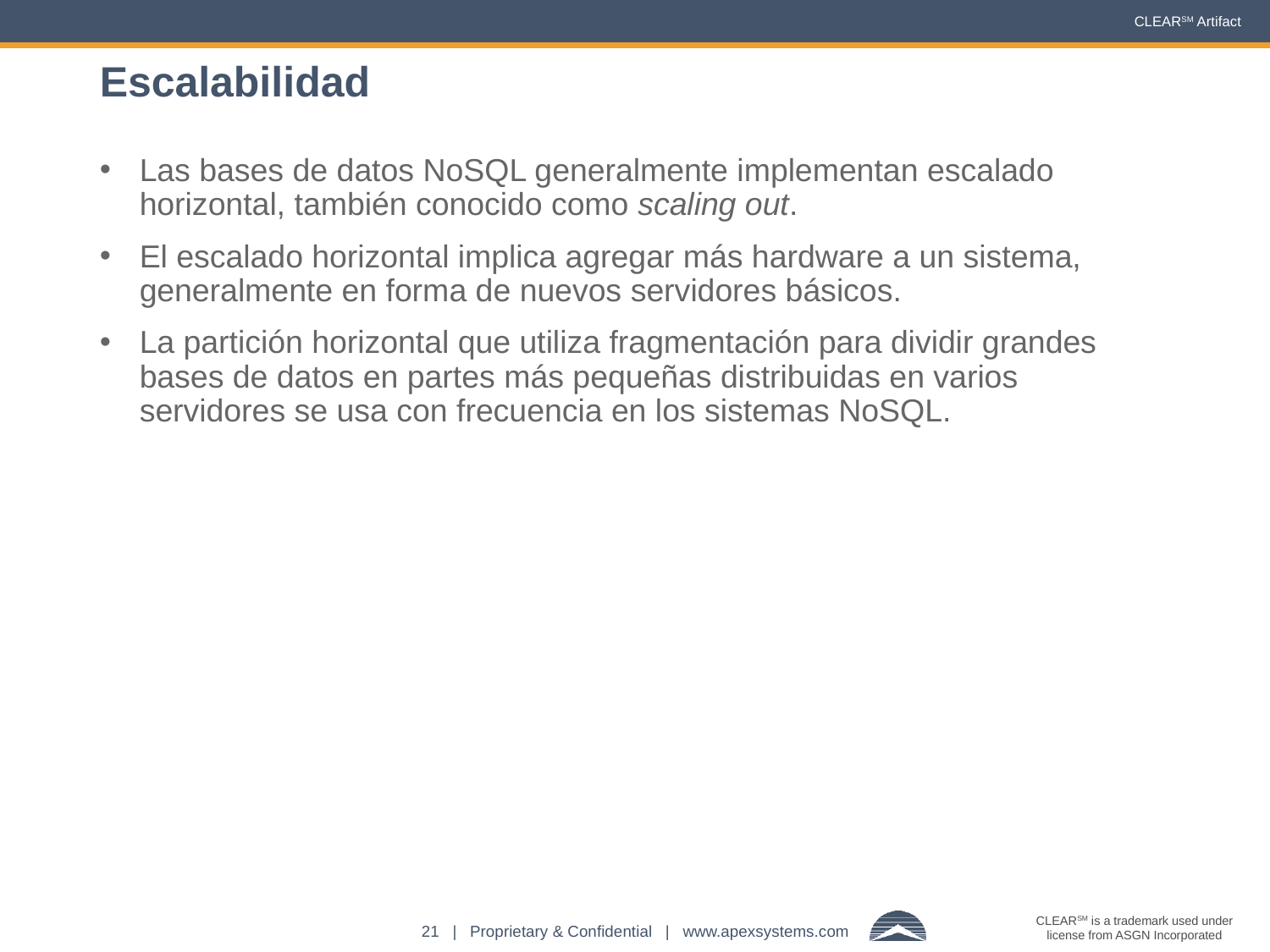

# Escalabilidad
Las bases de datos NoSQL generalmente implementan escalado horizontal, también conocido como scaling out.
El escalado horizontal implica agregar más hardware a un sistema, generalmente en forma de nuevos servidores básicos.
La partición horizontal que utiliza fragmentación para dividir grandes bases de datos en partes más pequeñas distribuidas en varios servidores se usa con frecuencia en los sistemas NoSQL.